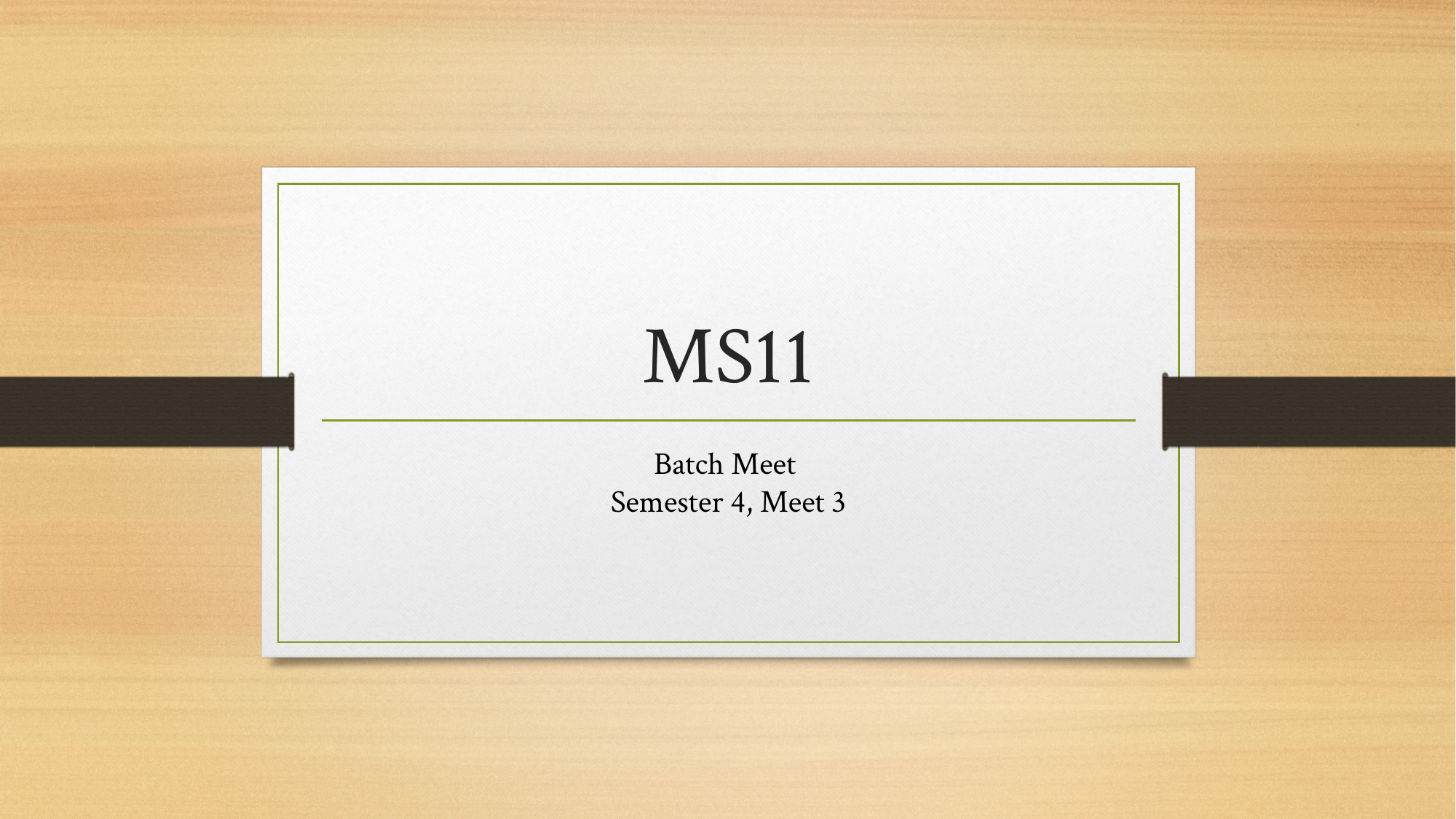

# MS11
Batch Meet
Semester 4, Meet 3